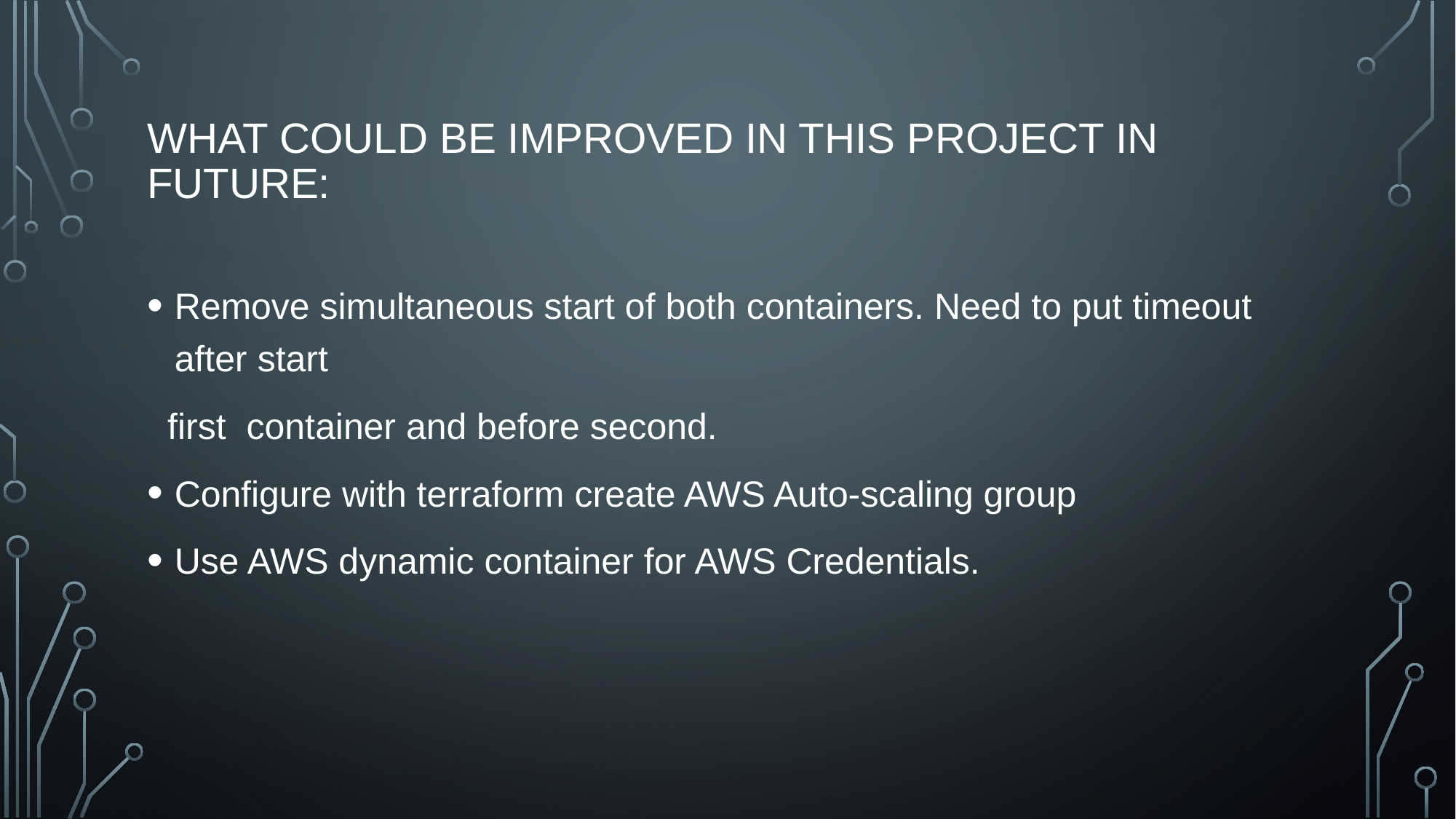

# What could be improved in this project in future:
Remove simultaneous start of both containers. Need to put timeout after start
  first  container and before second.
Configure with terraform create AWS Auto-scaling group
Use AWS dynamic container for AWS Credentials.